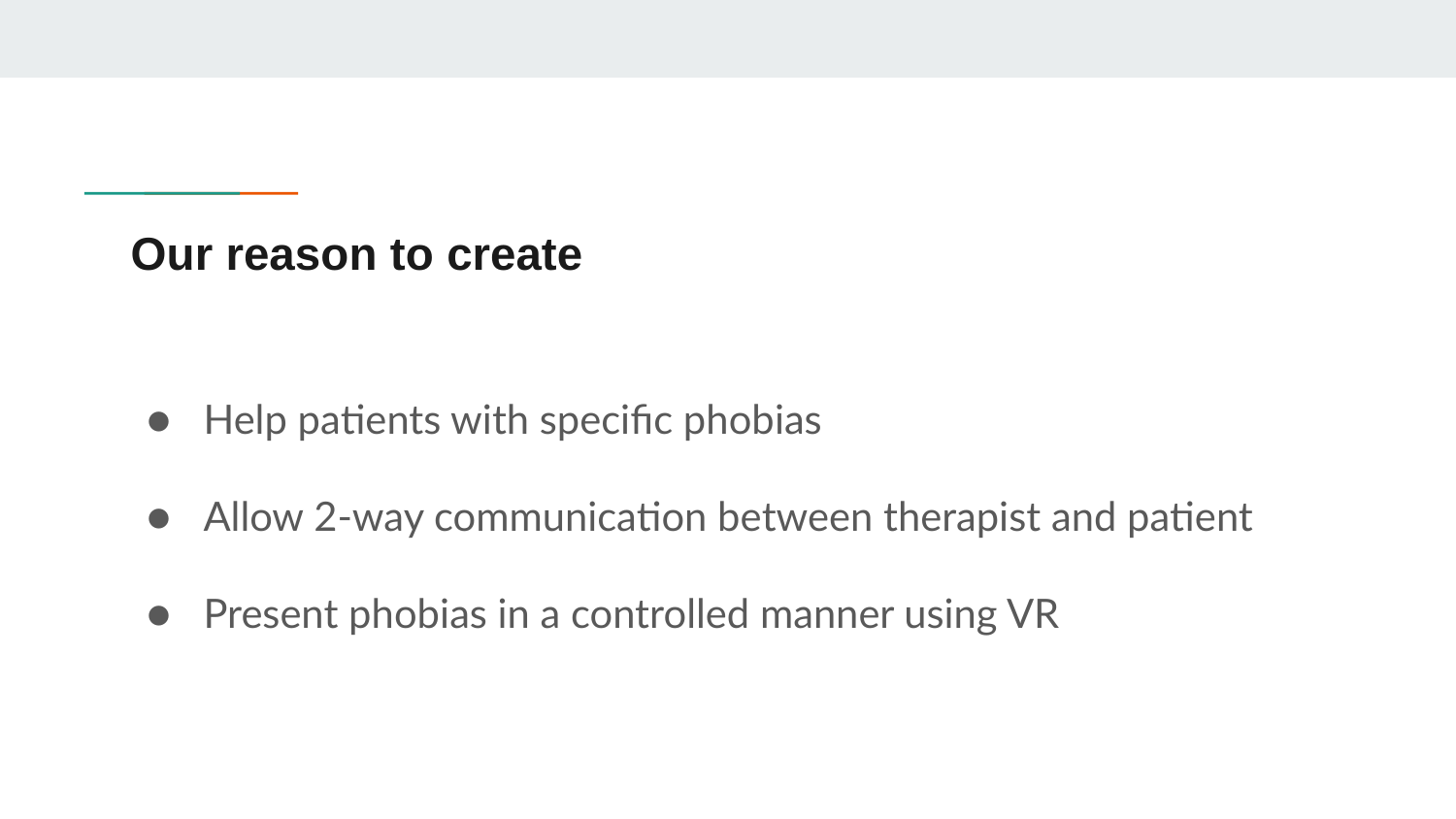

# Our reason to create
Help patients with specific phobias
Allow 2-way communication between therapist and patient
Present phobias in a controlled manner using VR